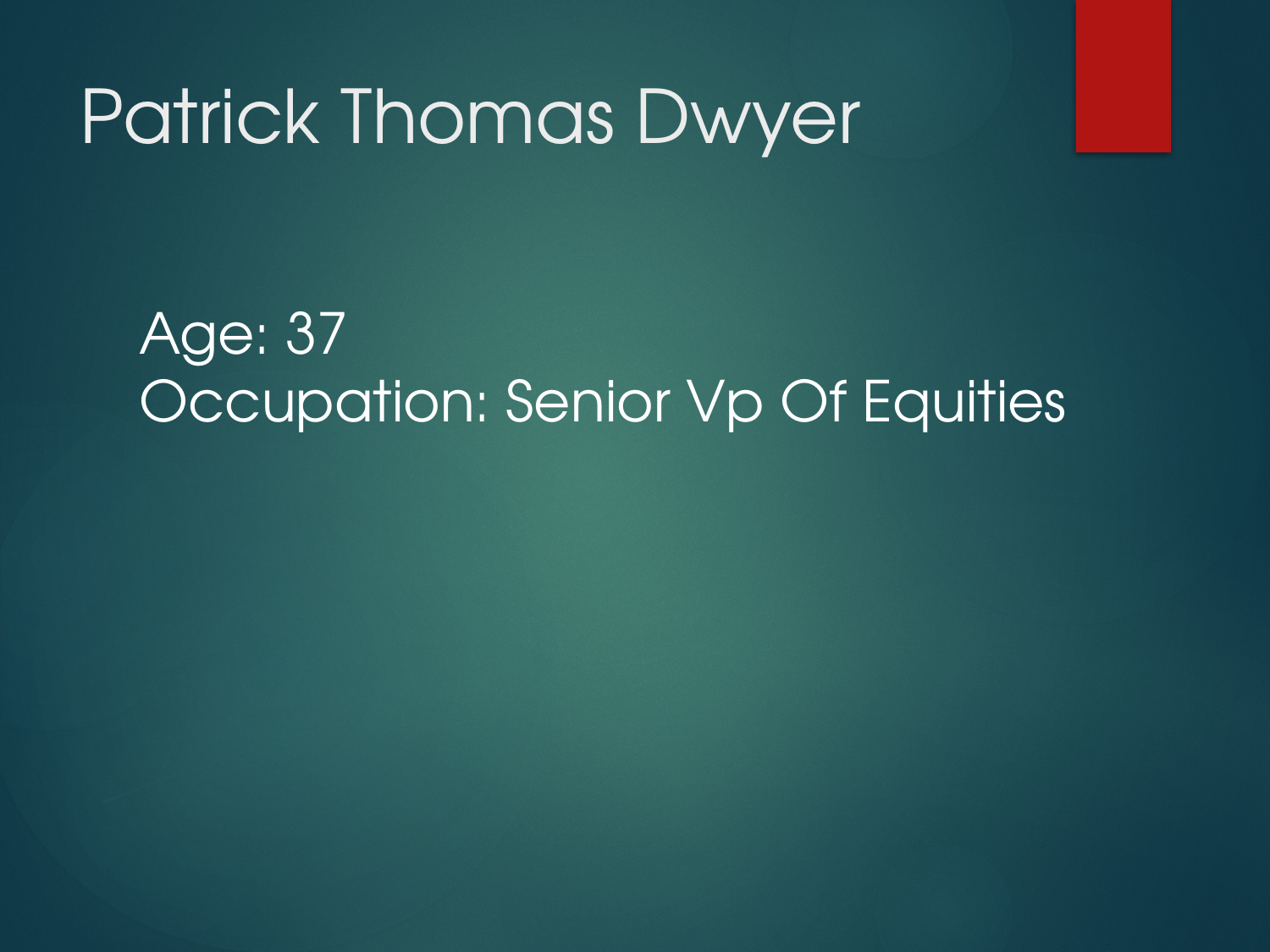

# Patrick Thomas Dwyer

Age: 37
Occupation: Senior Vp Of Equities